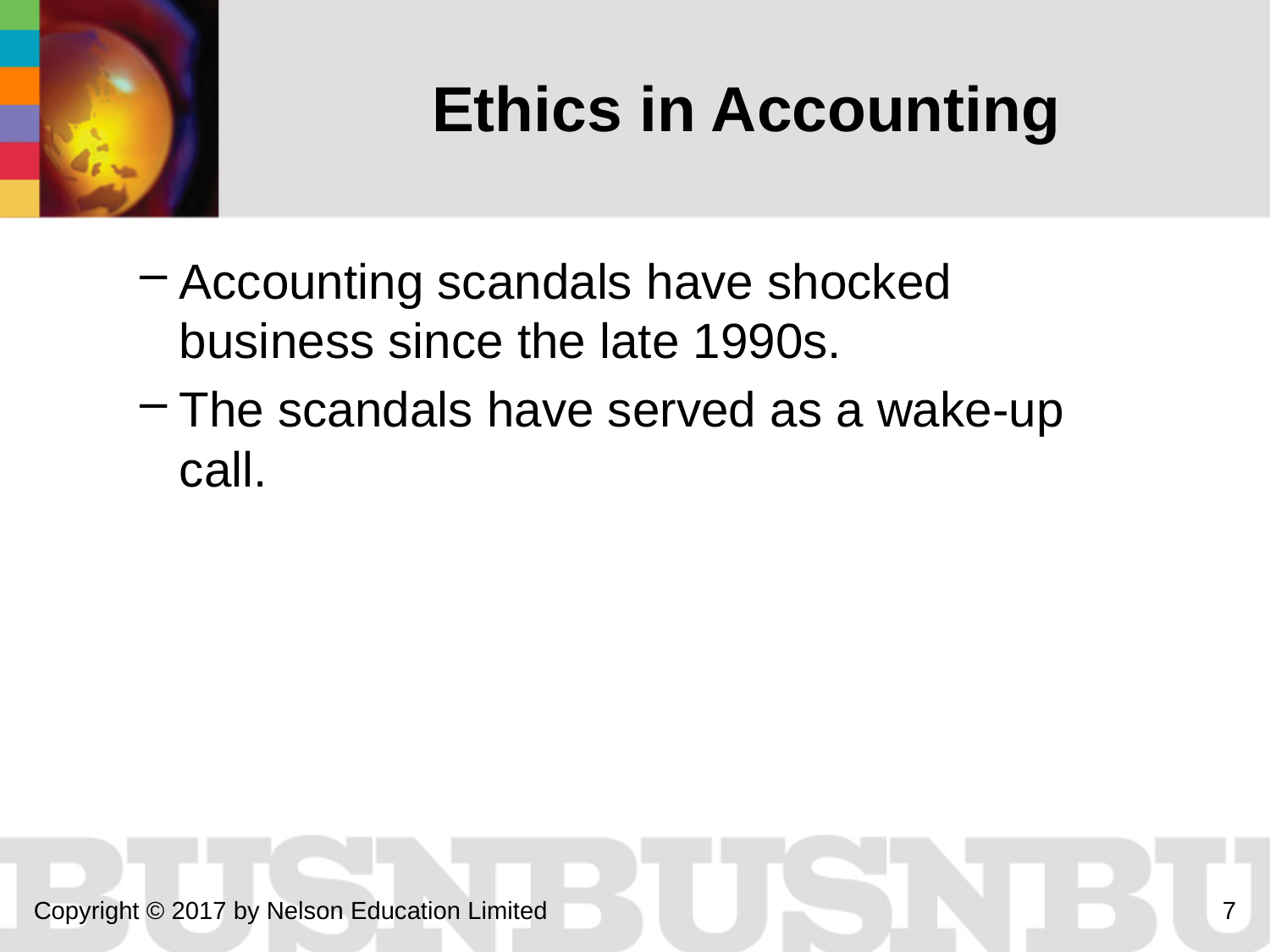

Ethics in Accounting
Accounting scandals have shocked business since the late 1990s.
The scandals have served as a wake-up call.
Copyright © 2017 by Nelson Education Limited
7